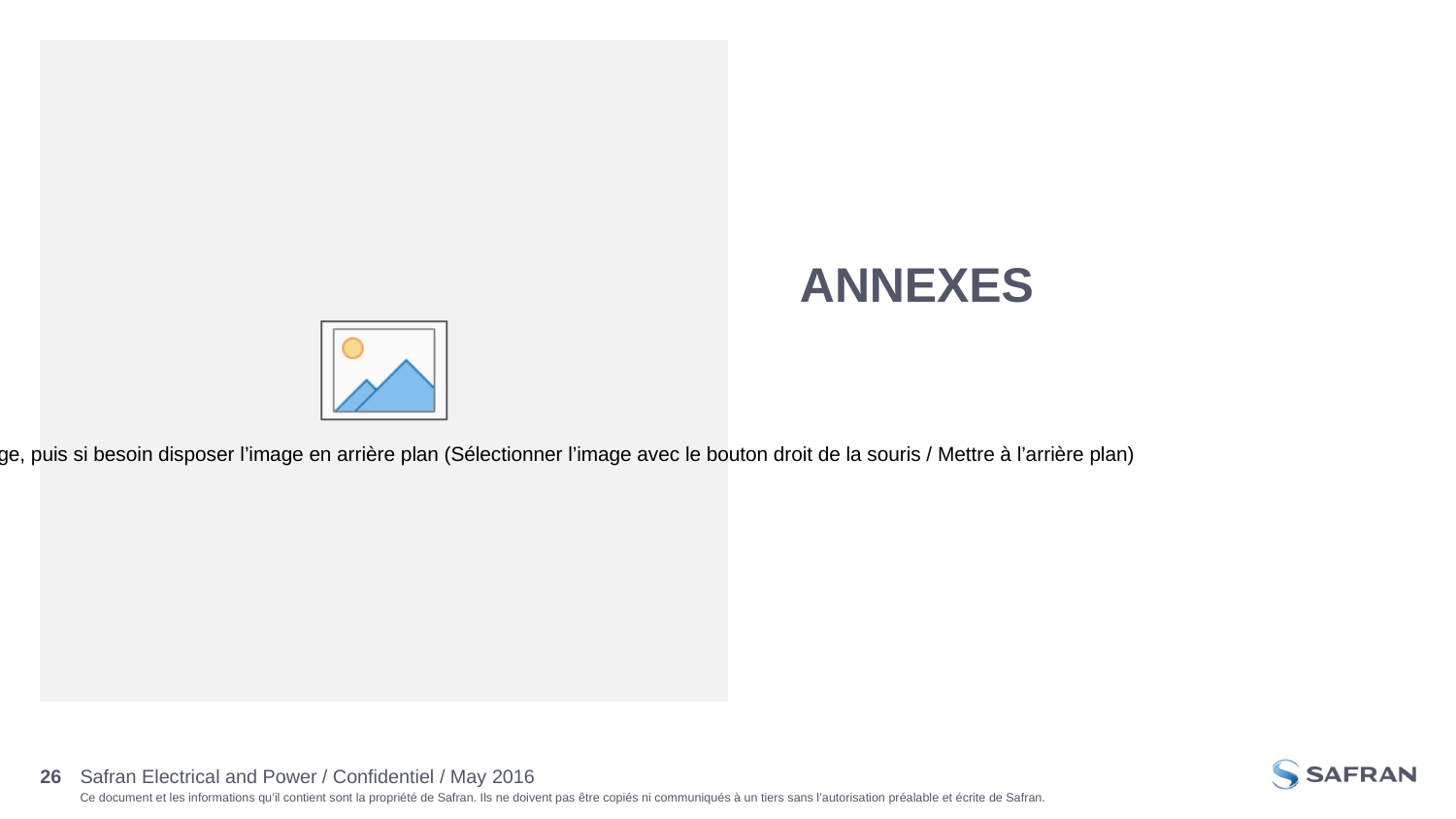

Annexes

Safran Electrical and Power / Confidentiel / May 2016
26
Jour/mois/année